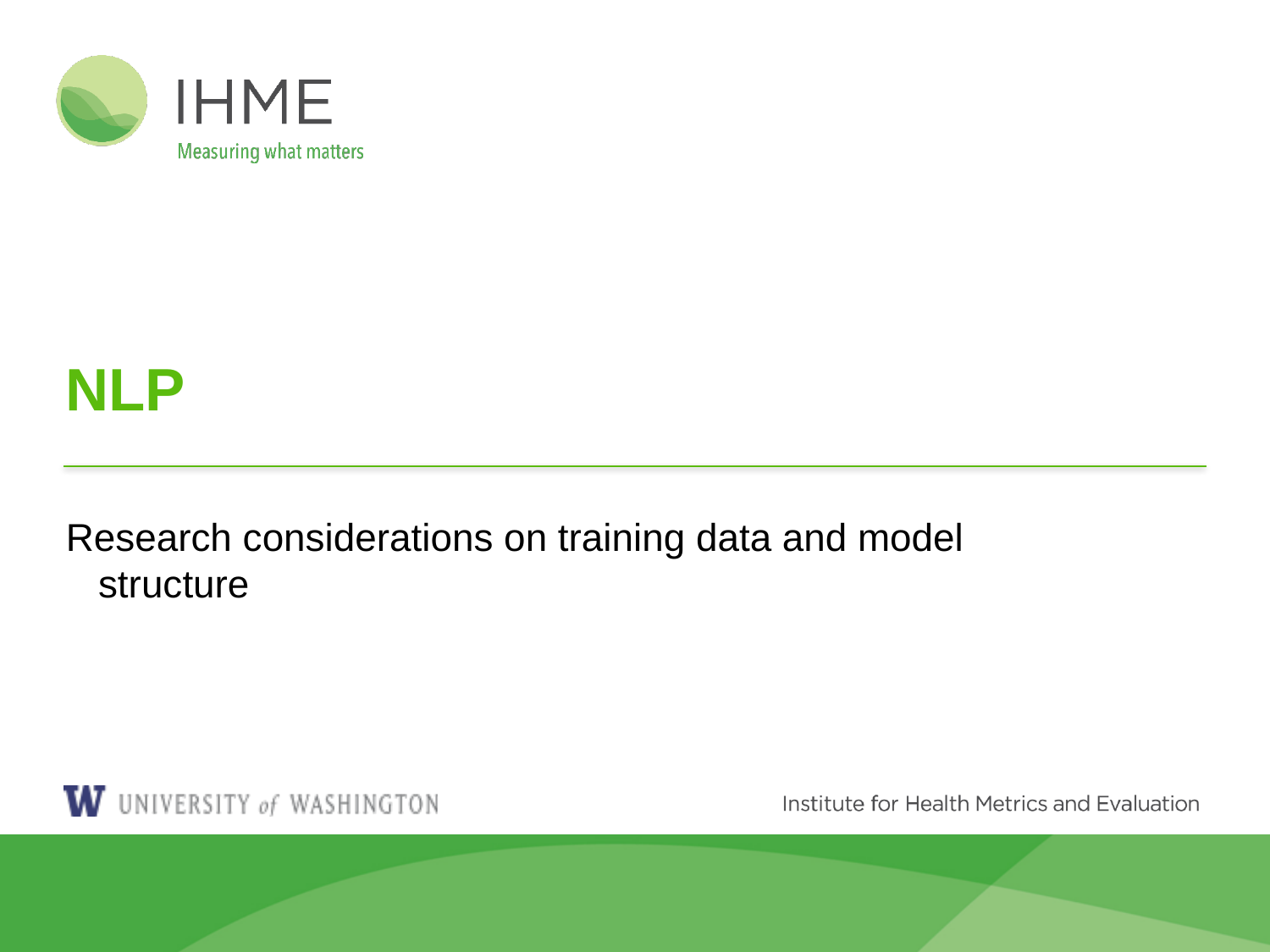

# NLP
Research considerations on training data and model structure